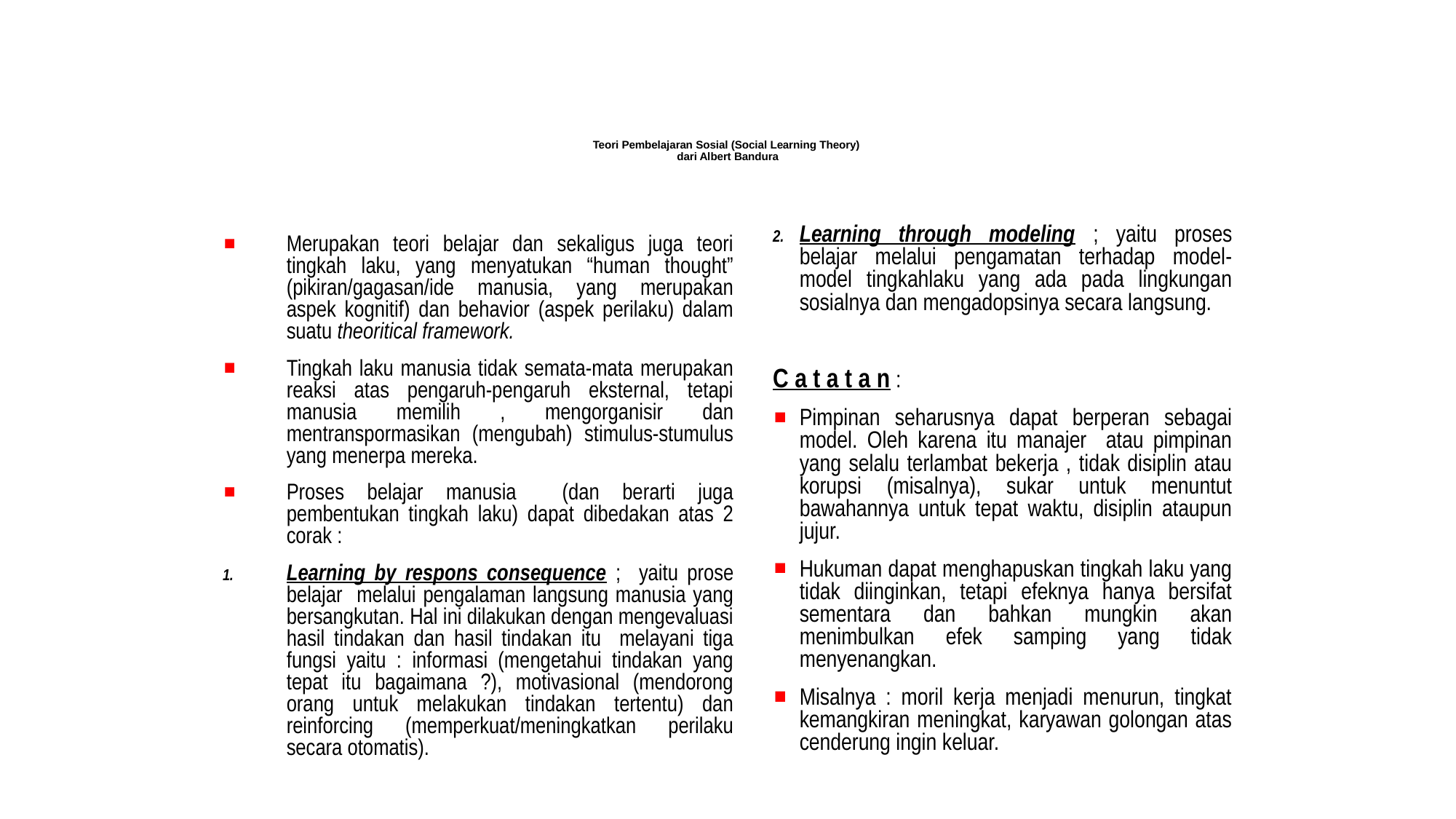

# Teori Pembelajaran Sosial (Social Learning Theory) dari Albert Bandura
Learning through modeling ; yaitu proses belajar melalui pengamatan terhadap model- model tingkahlaku yang ada pada lingkungan sosialnya dan mengadopsinya secara langsung.

C a t a t a n :
Pimpinan seharusnya dapat berperan sebagai model. Oleh karena itu manajer  atau pimpinan yang selalu terlambat bekerja , tidak disiplin atau korupsi (misalnya), sukar untuk menuntut bawahannya untuk tepat waktu, disiplin ataupun jujur.
Hukuman dapat menghapuskan tingkah laku yang tidak diinginkan, tetapi efeknya hanya bersifat sementara dan bahkan mungkin akan menimbulkan efek samping yang tidak menyenangkan.
Misalnya : moril kerja menjadi menurun, tingkat kemangkiran meningkat, karyawan golongan atas cenderung ingin keluar.
Merupakan teori belajar dan sekaligus juga teori tingkah laku, yang menyatukan “human thought” (pikiran/gagasan/ide manusia, yang merupakan aspek kognitif) dan behavior (aspek perilaku) dalam suatu theoritical framework.
Tingkah laku manusia tidak semata-mata merupakan reaksi atas pengaruh-pengaruh eksternal, tetapi manusia memilih , mengorganisir dan mentranspormasikan (mengubah) stimulus-stumulus yang menerpa mereka.
Proses belajar manusia  (dan berarti juga pembentukan tingkah laku) dapat dibedakan atas 2 corak :
Learning by respons consequence ;  yaitu prose belajar  melalui pengalaman langsung manusia yang bersangkutan. Hal ini dilakukan dengan mengevaluasi hasil tindakan dan hasil tindakan itu  melayani tiga fungsi yaitu : informasi (mengetahui tindakan yang tepat itu bagaimana ?), motivasional (mendorong orang untuk melakukan tindakan tertentu) dan reinforcing (memperkuat/meningkatkan perilaku secara otomatis).